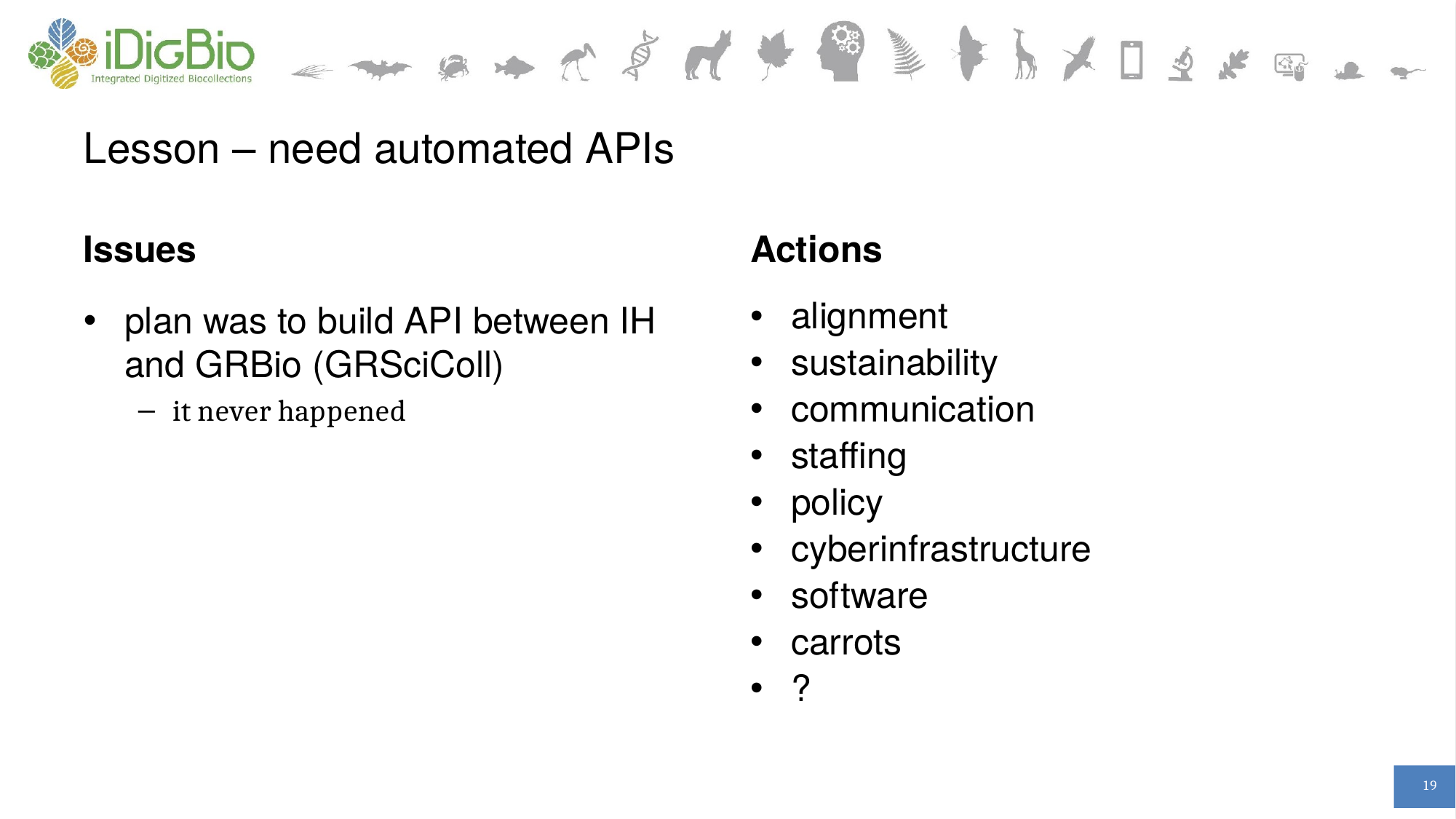

# Lesson – need automated APIs
Issues
Actions
plan was to build API between IH and GRBio (GRSciColl)
it never happened
alignment
sustainability
communication
staffing
policy
cyberinfrastructure
software
carrots
?